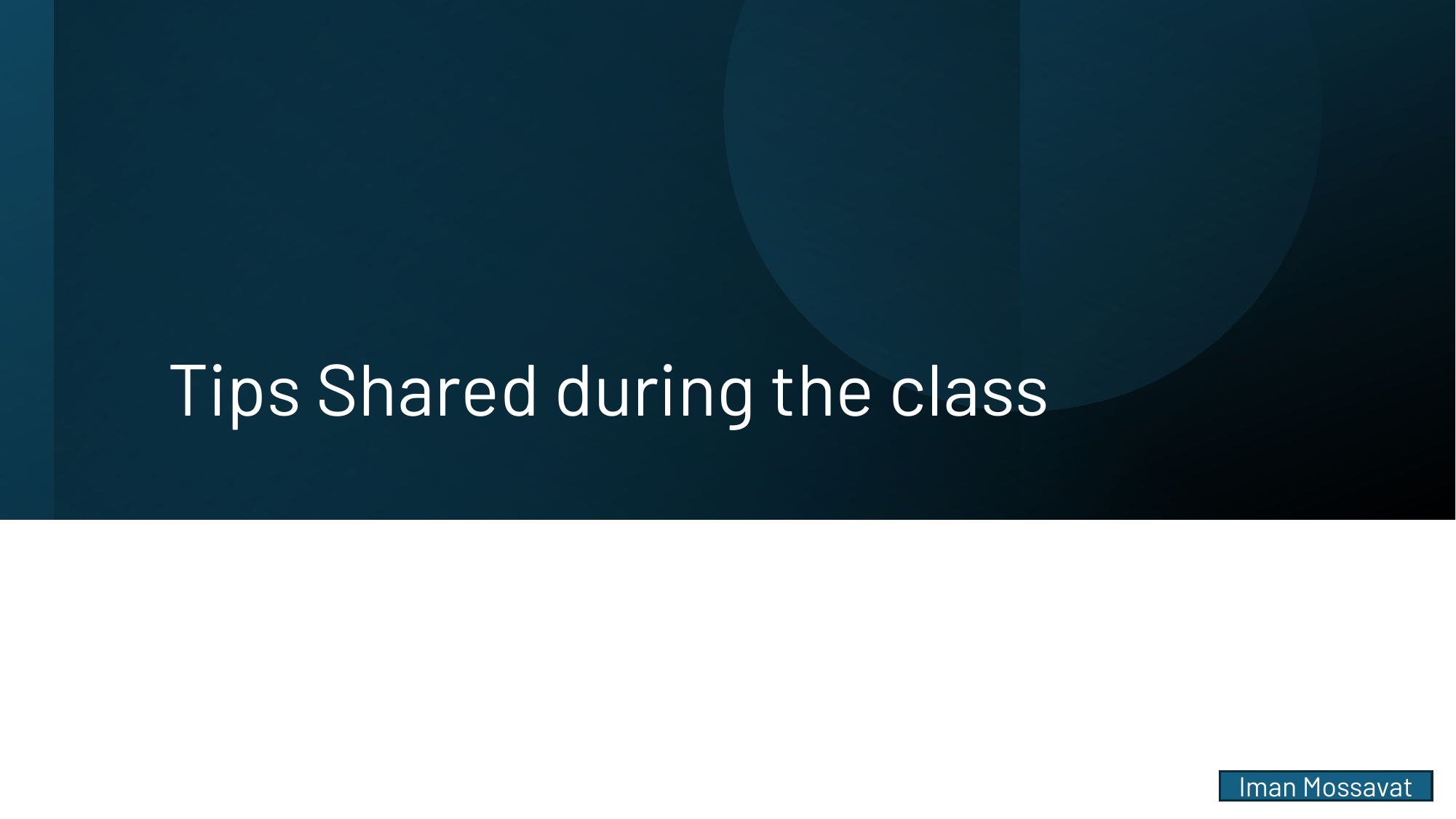

# Tips Shared during the class
Iman Mossavat